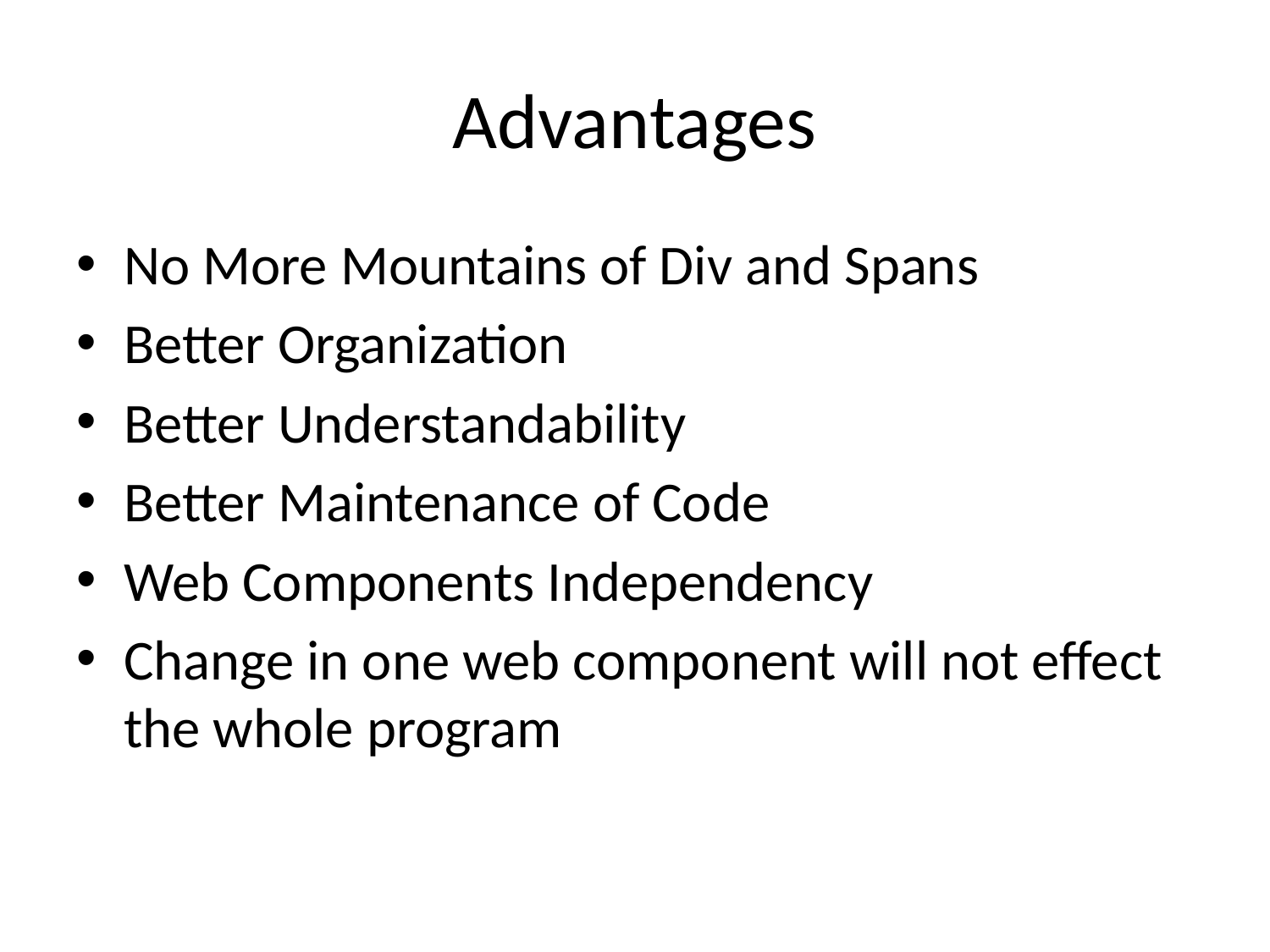

# Advantages
No More Mountains of Div and Spans
Better Organization
Better Understandability
Better Maintenance of Code
Web Components Independency
Change in one web component will not effect the whole program